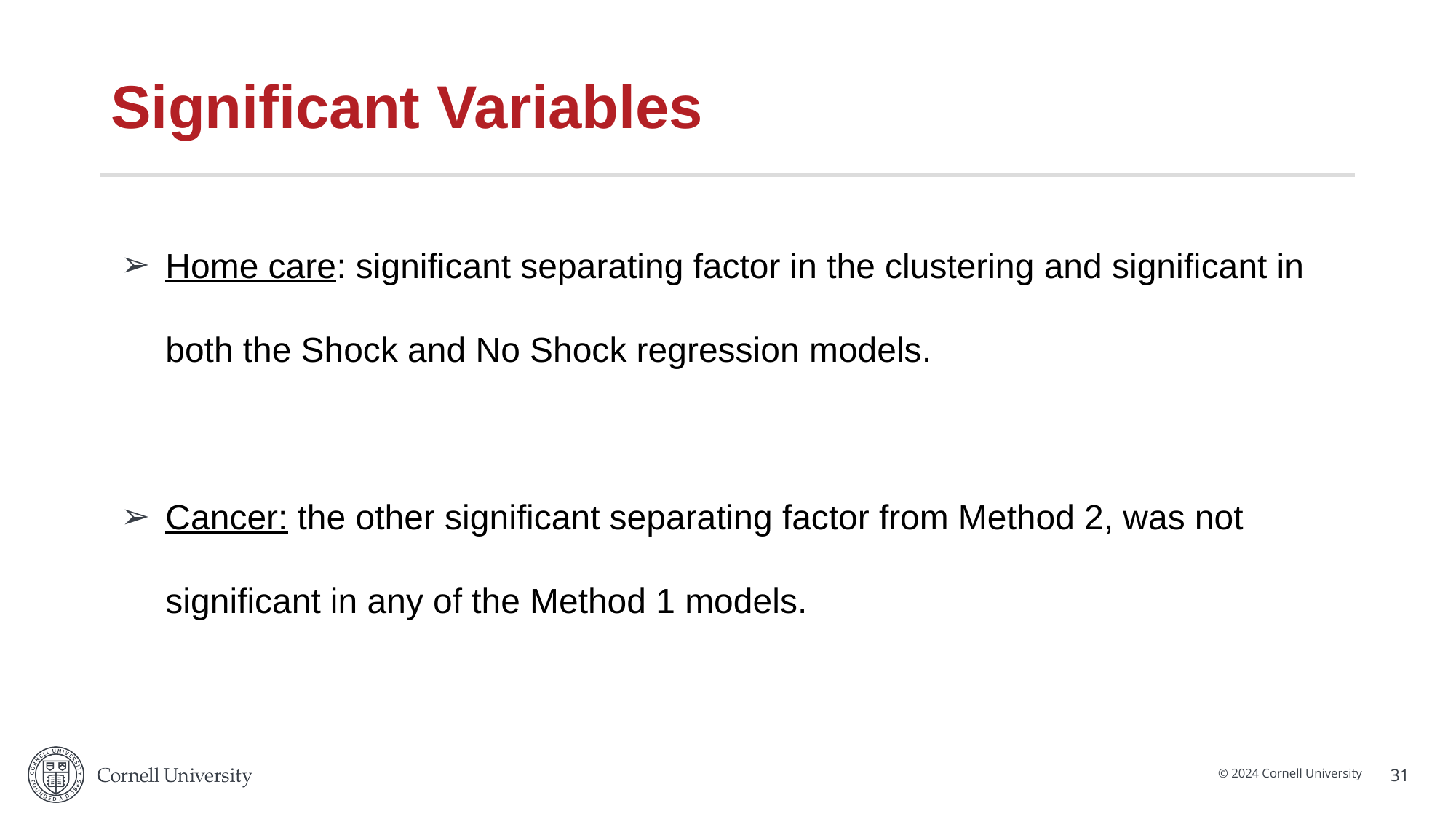

# Significant Variables
Home care: significant separating factor in the clustering and significant in both the Shock and No Shock regression models.

Cancer: the other significant separating factor from Method 2, was not significant in any of the Method 1 models.